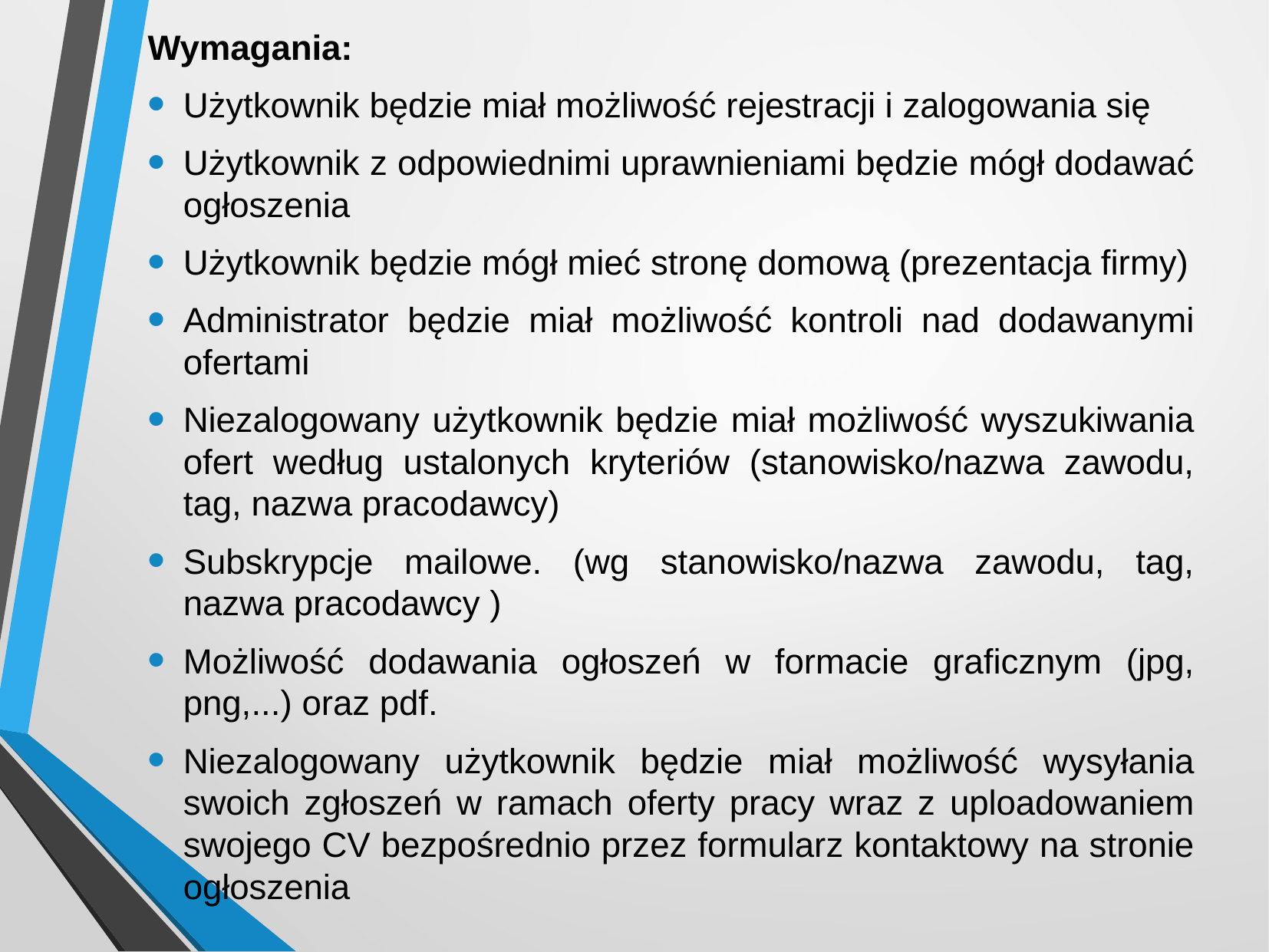

Wymagania:
Użytkownik będzie miał możliwość rejestracji i zalogowania się
Użytkownik z odpowiednimi uprawnieniami będzie mógł dodawać ogłoszenia
Użytkownik będzie mógł mieć stronę domową (prezentacja firmy)
Administrator będzie miał możliwość kontroli nad dodawanymi ofertami
Niezalogowany użytkownik będzie miał możliwość wyszukiwania ofert według ustalonych kryteriów (stanowisko/nazwa zawodu, tag, nazwa pracodawcy)
Subskrypcje mailowe. (wg stanowisko/nazwa zawodu, tag, nazwa pracodawcy )
Możliwość dodawania ogłoszeń w formacie graficznym (jpg, png,...) oraz pdf.
Niezalogowany użytkownik będzie miał możliwość wysyłania swoich zgłoszeń w ramach oferty pracy wraz z uploadowaniem swojego CV bezpośrednio przez formularz kontaktowy na stronie ogłoszenia